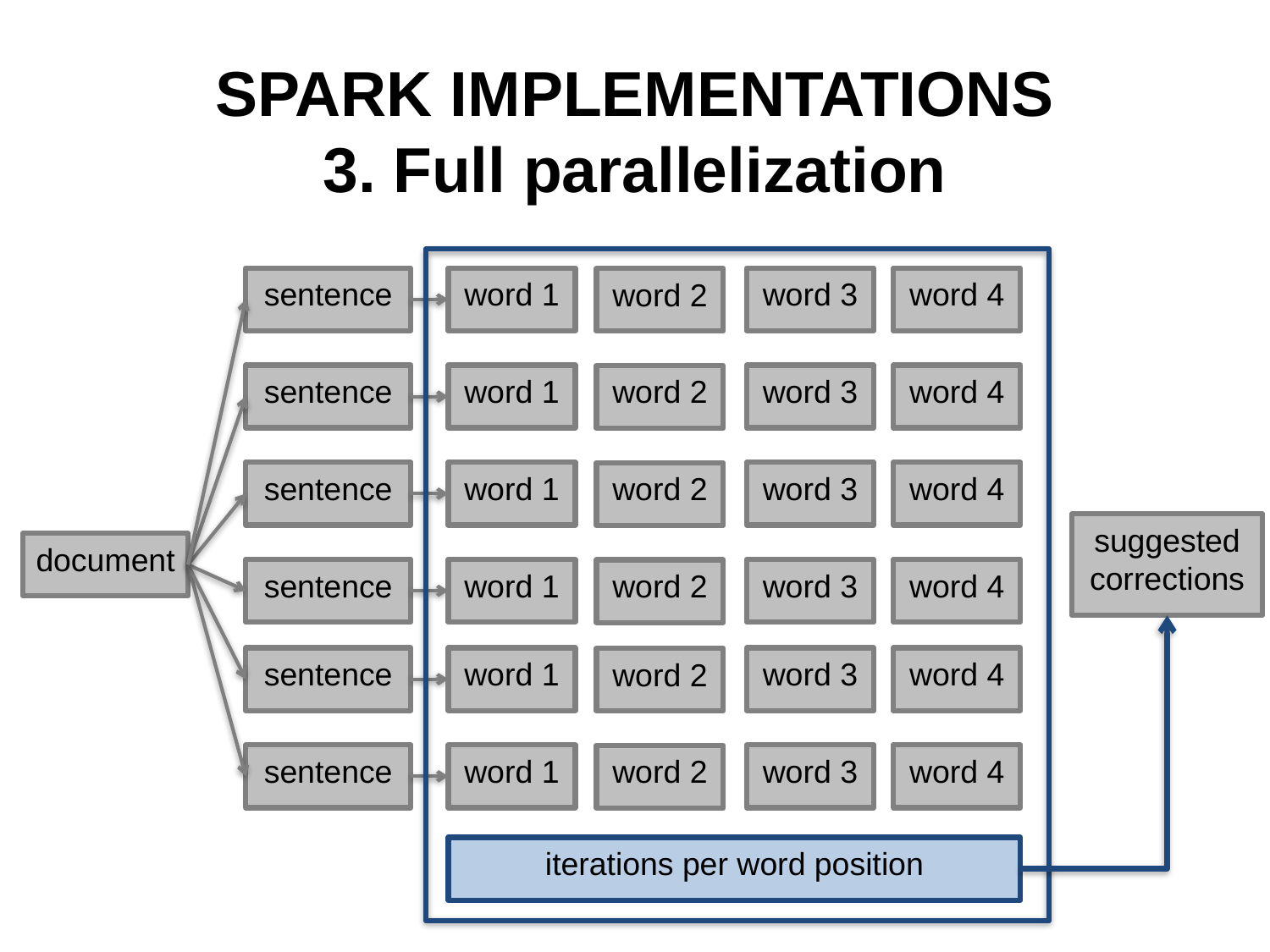

SPARK IMPLEMENTATIONS
3. Full parallelization

sentence
word 1
word 3
word 4
word 2
sentence
word 1
word 3
word 4
word 2
sentence
word 1
word 3
word 4
word 2
suggested
corrections
document
sentence
word 1
word 3
word 4
word 2
sentence
word 1
word 3
word 4
word 2
sentence
word 1
word 3
word 4
word 2
iterations per word position